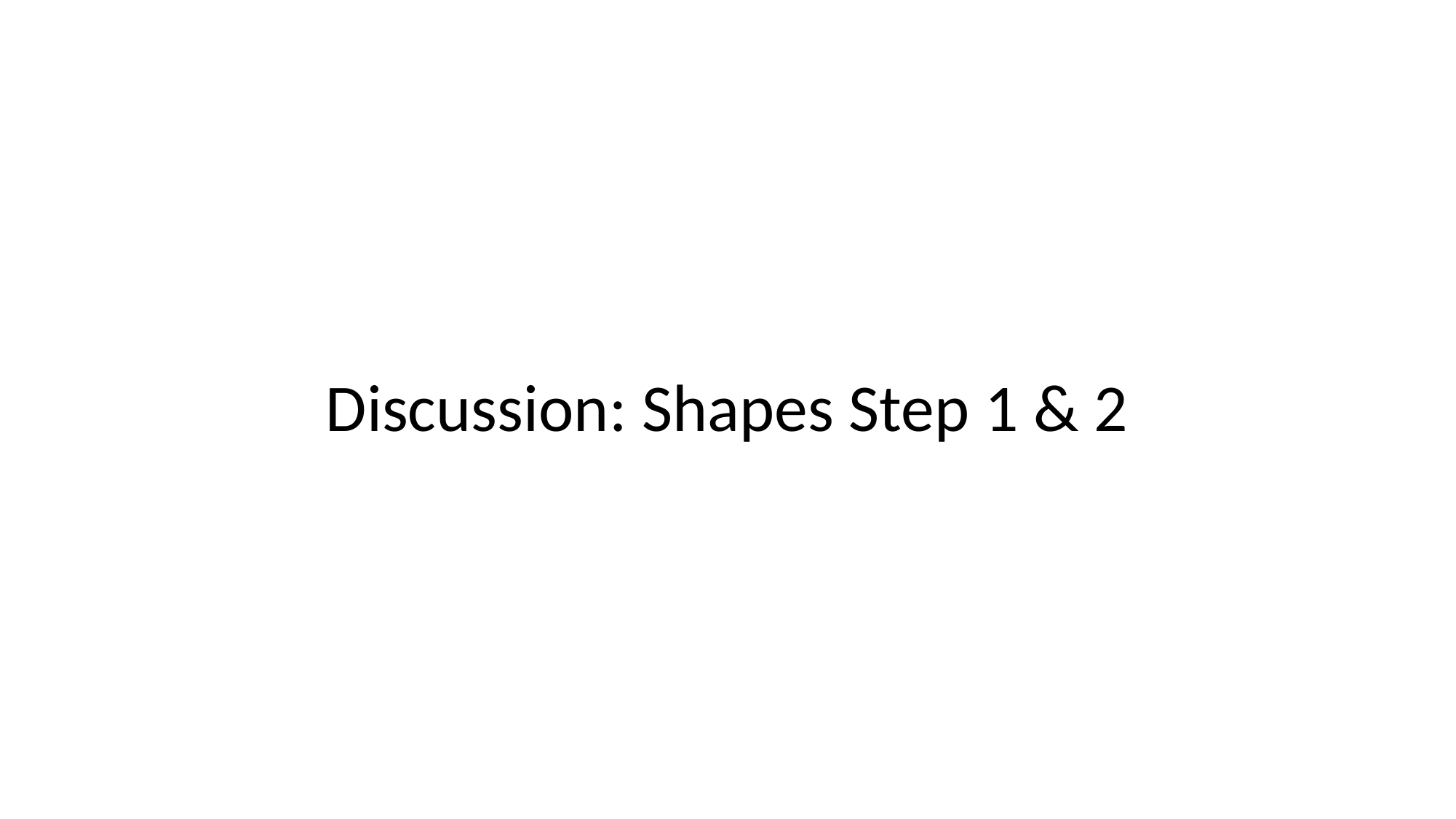

# Discussion: Shapes Step 1 & 2